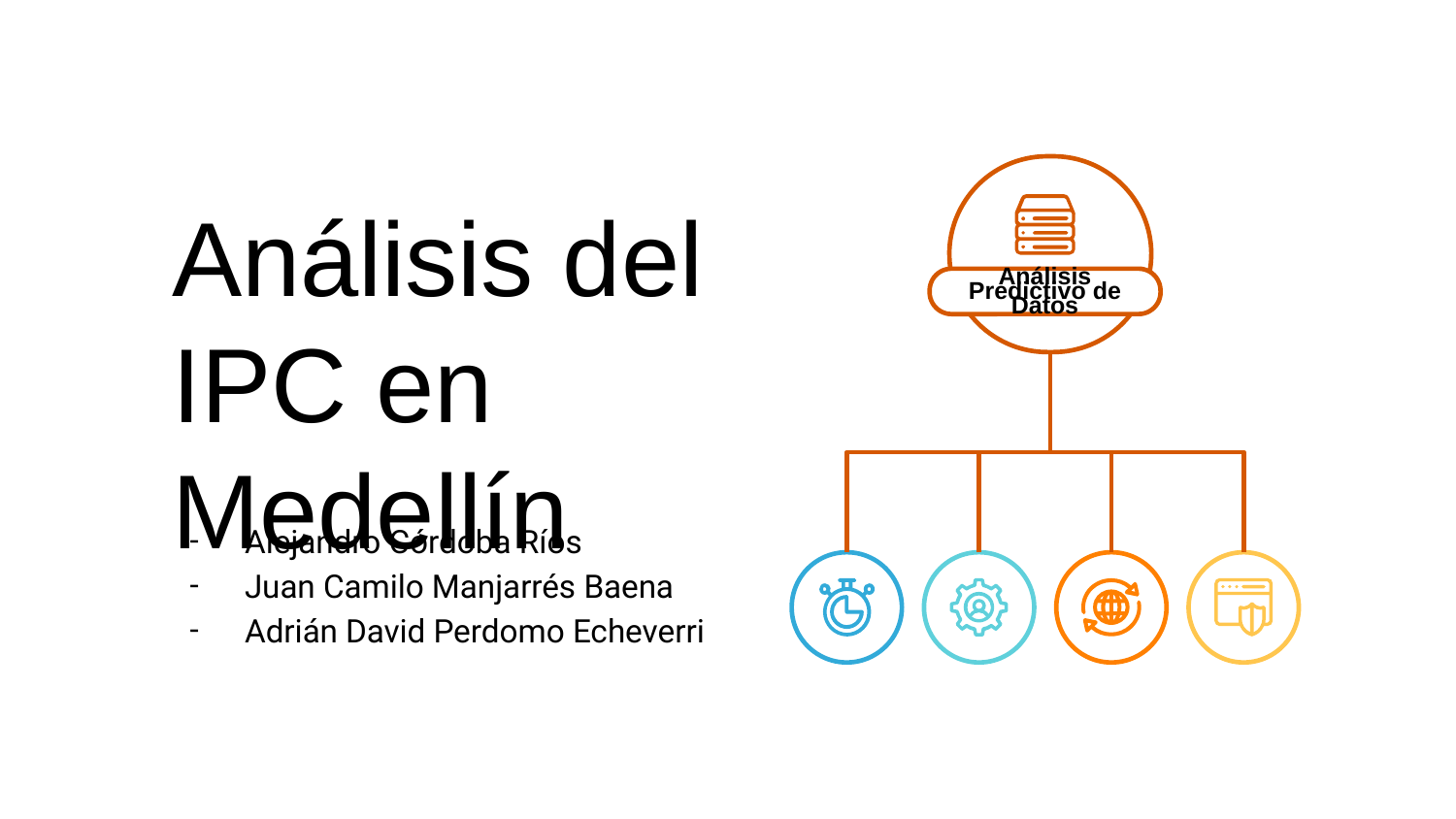

# Análisis del IPC en Medellín
Análisis Predictivo de Datos
Alejandro Córdoba Ríos
Juan Camilo Manjarrés Baena
Adrián David Perdomo Echeverri